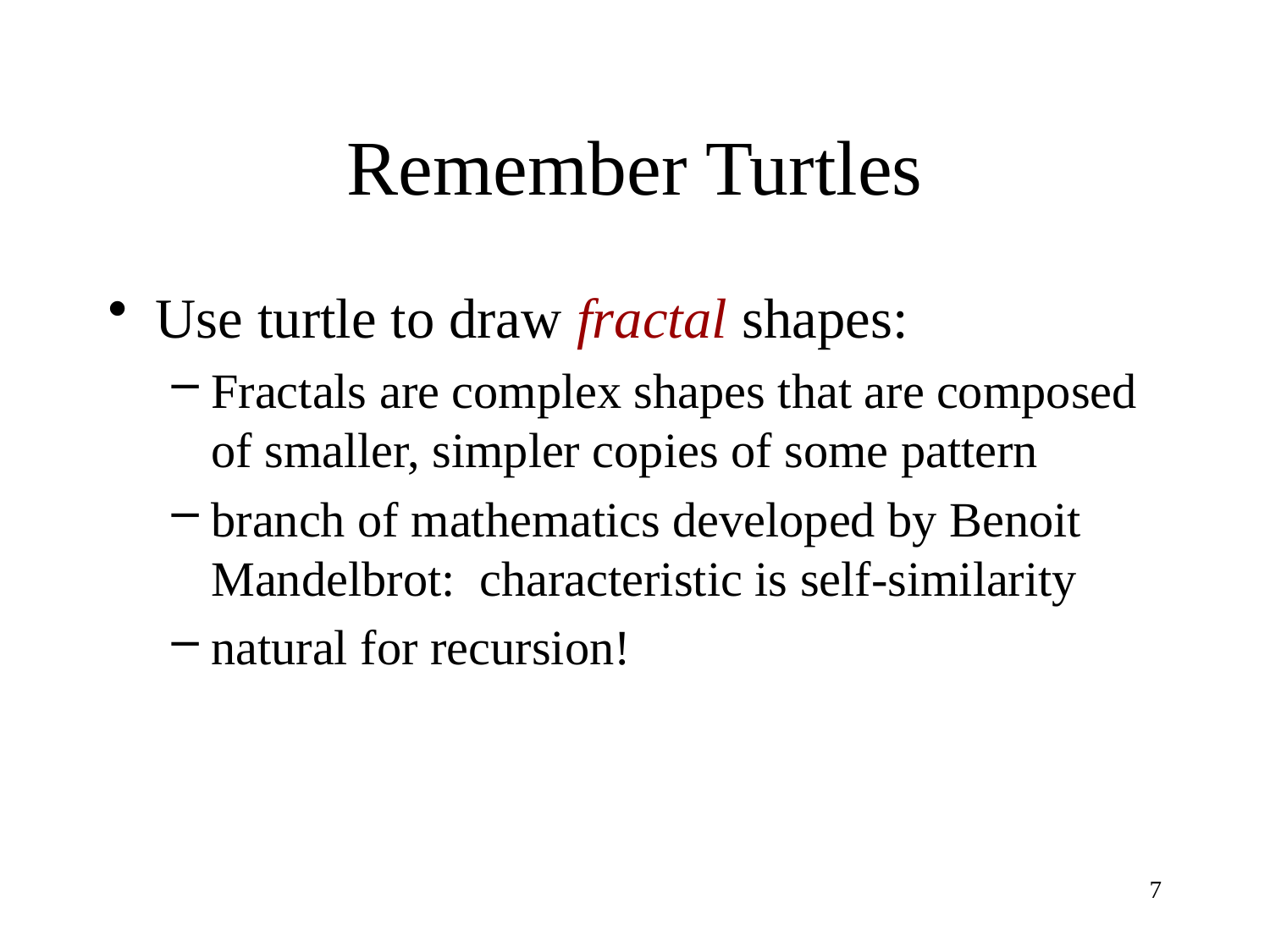

# Remember Turtles
Use turtle to draw fractal shapes:
Fractals are complex shapes that are composed of smaller, simpler copies of some pattern
branch of mathematics developed by Benoit Mandelbrot:  characteristic is self-similarity
natural for recursion!

7